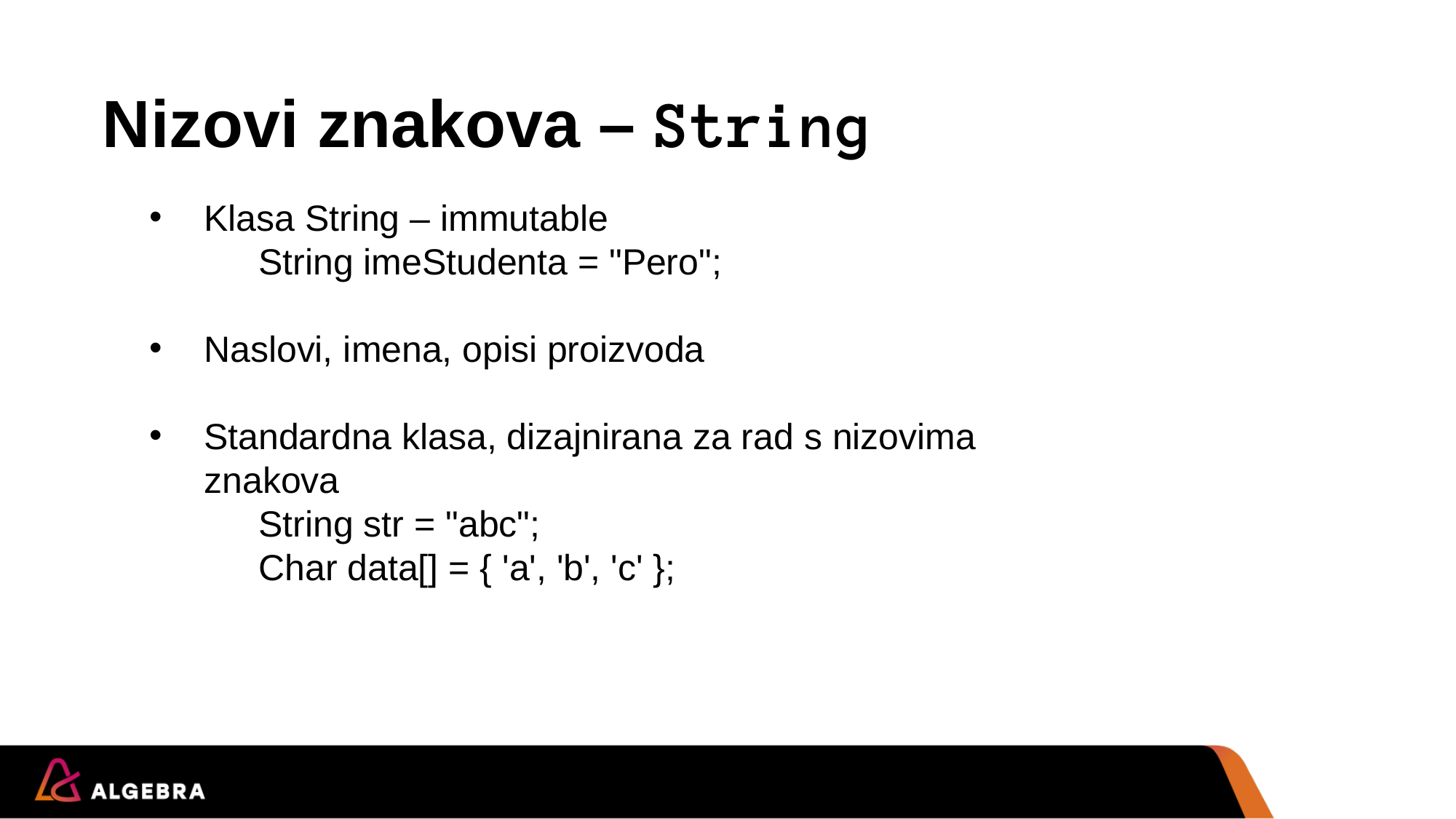

# Nizovi znakova – String
Klasa String – immutable
String imeStudenta = "Pero";

Naslovi, imena, opisi proizvoda

Standardna klasa, dizajnirana za rad s nizovima znakova
String str = "abc";
Char data[] = { 'a', 'b', 'c' };